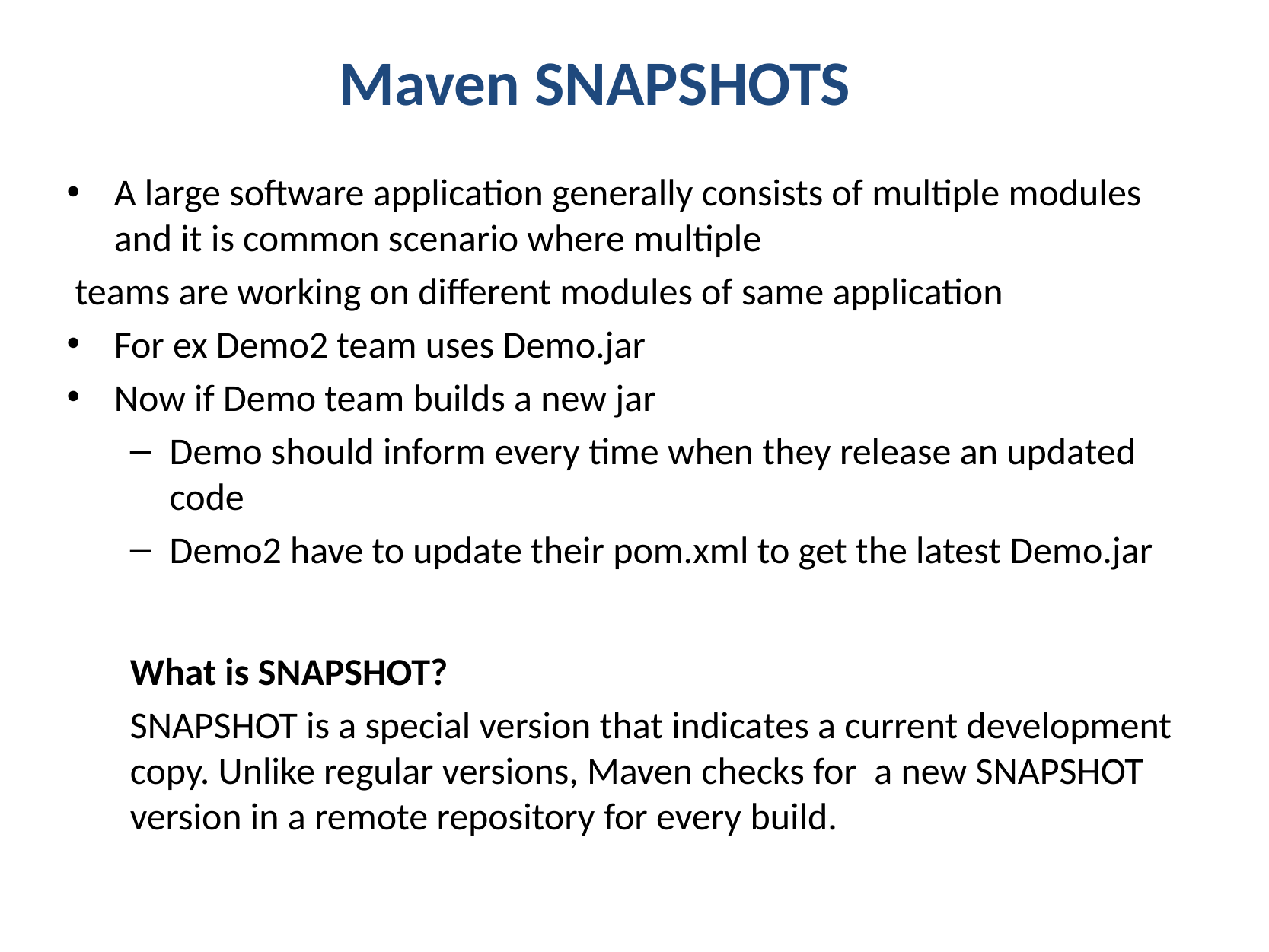

Maven SNAPSHOTS
A large software application generally consists of multiple modules and it is common scenario where multiple
 teams are working on different modules of same application
For ex Demo2 team uses Demo.jar
Now if Demo team builds a new jar
Demo should inform every time when they release an updated code
Demo2 have to update their pom.xml to get the latest Demo.jar

What is SNAPSHOT?
SNAPSHOT is a special version that indicates a current development copy. Unlike regular versions, Maven checks for  a new SNAPSHOT version in a remote repository for every build.